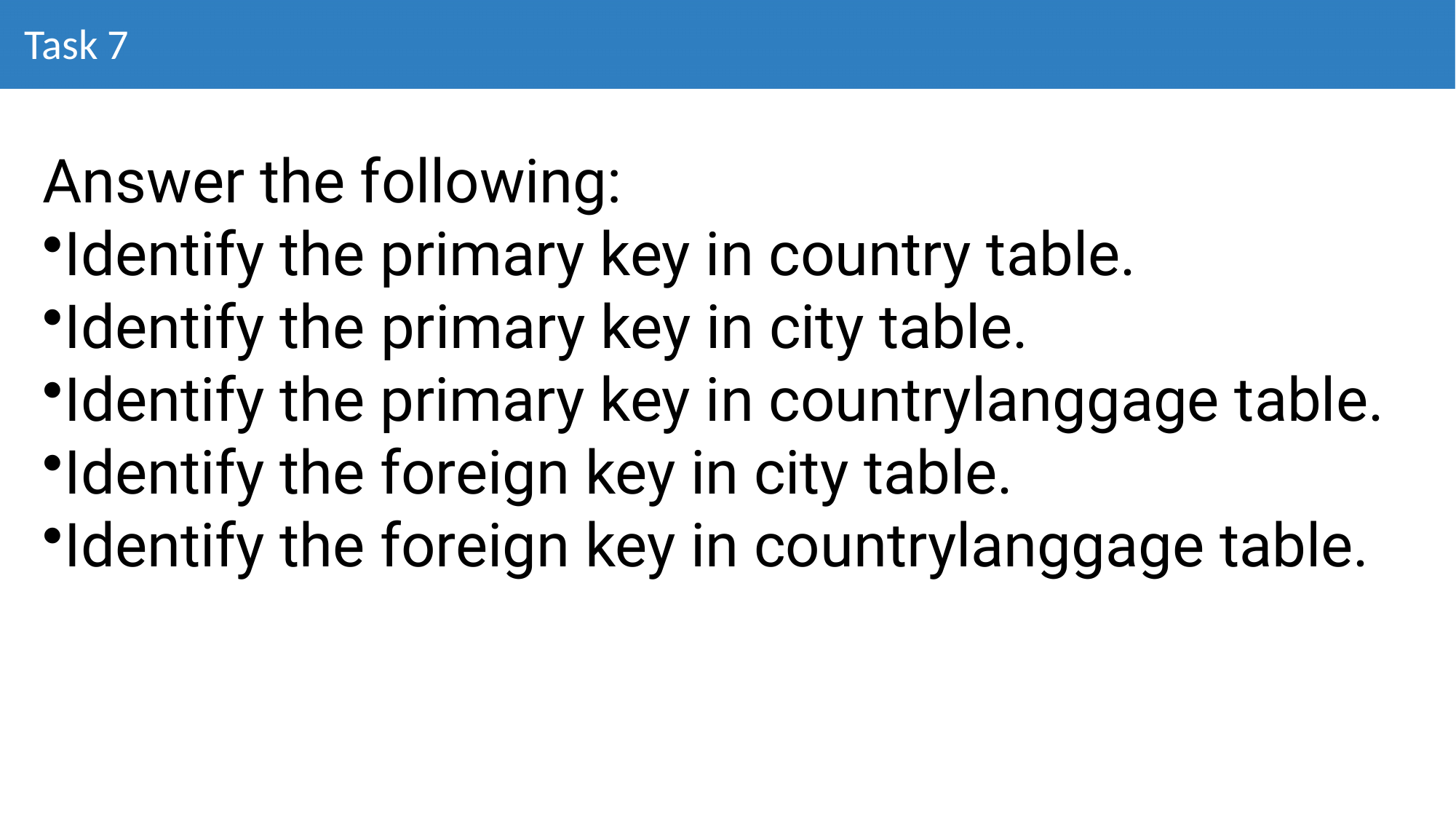

# Task 7
Answer the following:
Identify the primary key in country table.
Identify the primary key in city table.
Identify the primary key in countrylanggage table.
Identify the foreign key in city table.
Identify the foreign key in countrylanggage table.